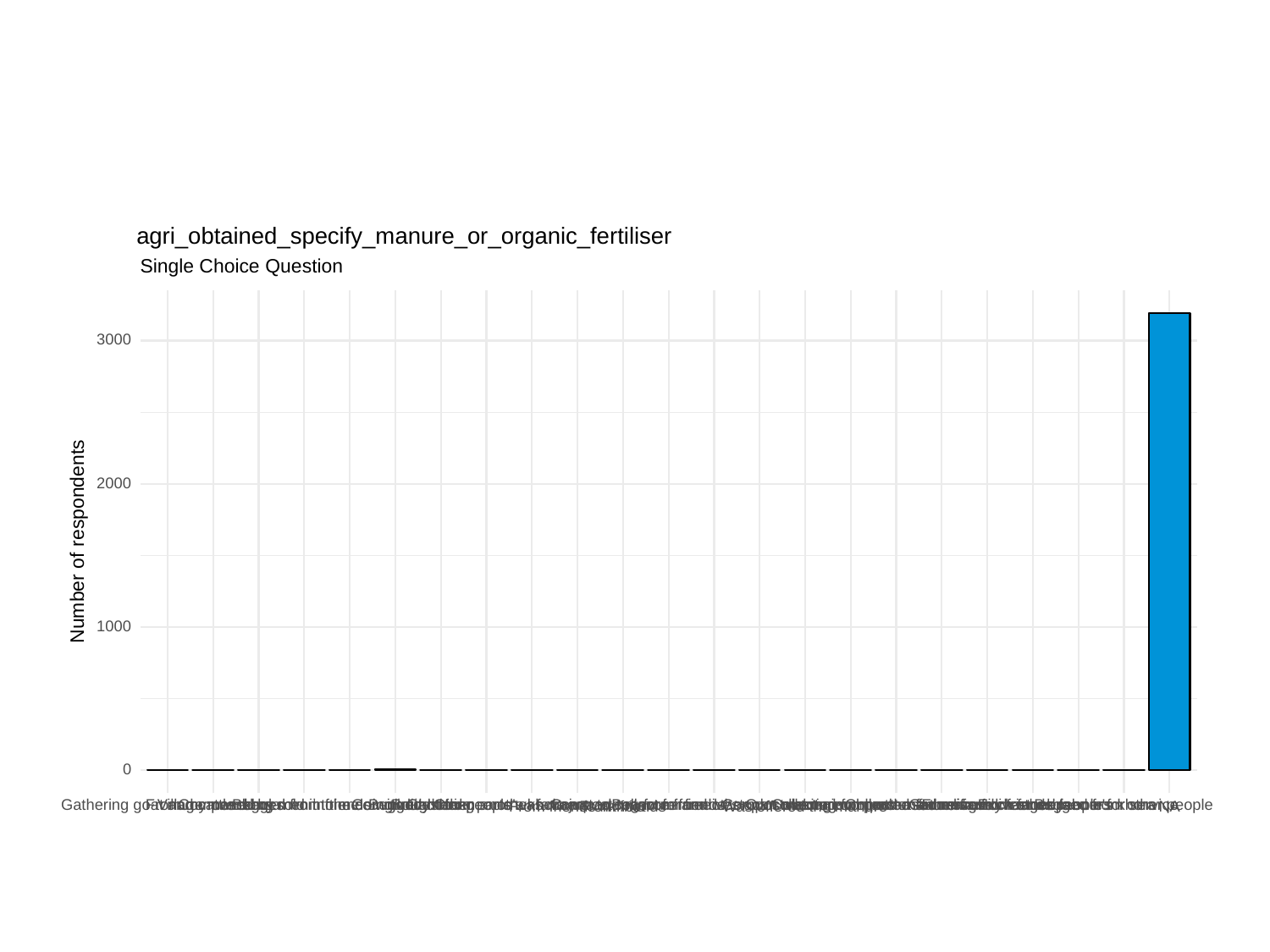

agri_obtained_specify_manure_or_organic_fertiliser
Single Choice Question

3000

2000

Number of respondents

1000

0

Own making compost  manure
Gathering goat and cattle dung
Composed by men in the community
Begged from friends with livestock
Going into other people's khola just to collect for free
Bought from another farmer
Gathering
Compost manure from livestock collecting from other farmers
Beg from friends
Gathering from other people's khora
From family friends
Exchanged labour for service
Begged from other people
Other parts was man made manure and other part was animal purchased manure
From my own khola
Village members sold it to me
Begged
Compost manure Collected  from livestock farmers
Collected compost manure from livestock farmers
From friends nkhola
From friends
Was offered the manure
NA